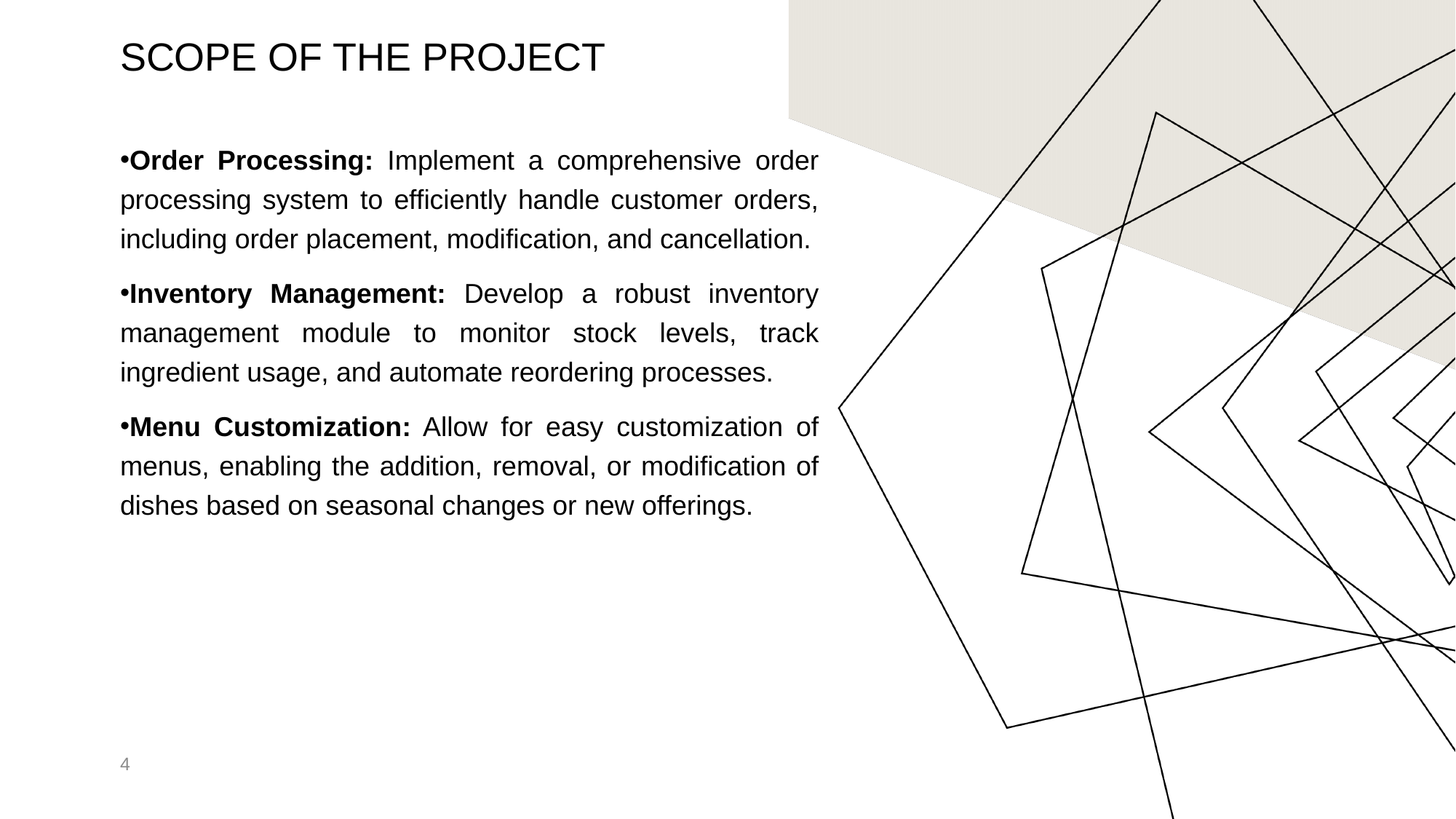

# Scope of the project
Order Processing: Implement a comprehensive order processing system to efficiently handle customer orders, including order placement, modification, and cancellation.
Inventory Management: Develop a robust inventory management module to monitor stock levels, track ingredient usage, and automate reordering processes.
Menu Customization: Allow for easy customization of menus, enabling the addition, removal, or modification of dishes based on seasonal changes or new offerings.
4